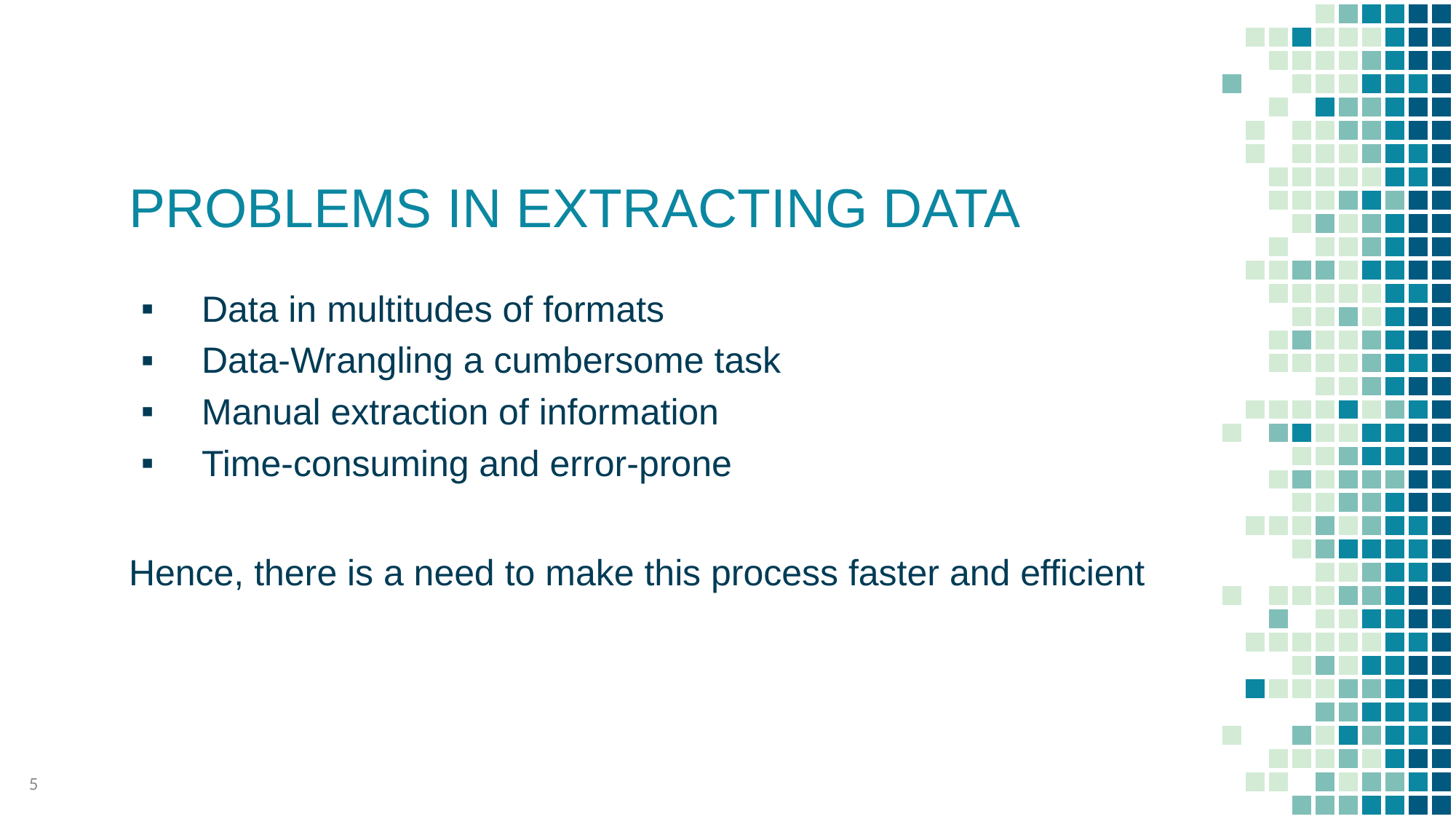

# PROBLEMS IN EXTRACTING DATA
Data in multitudes of formats
Data-Wrangling a cumbersome task
Manual extraction of information
Time-consuming and error-prone

Hence, there is a need to make this process faster and efficient
5